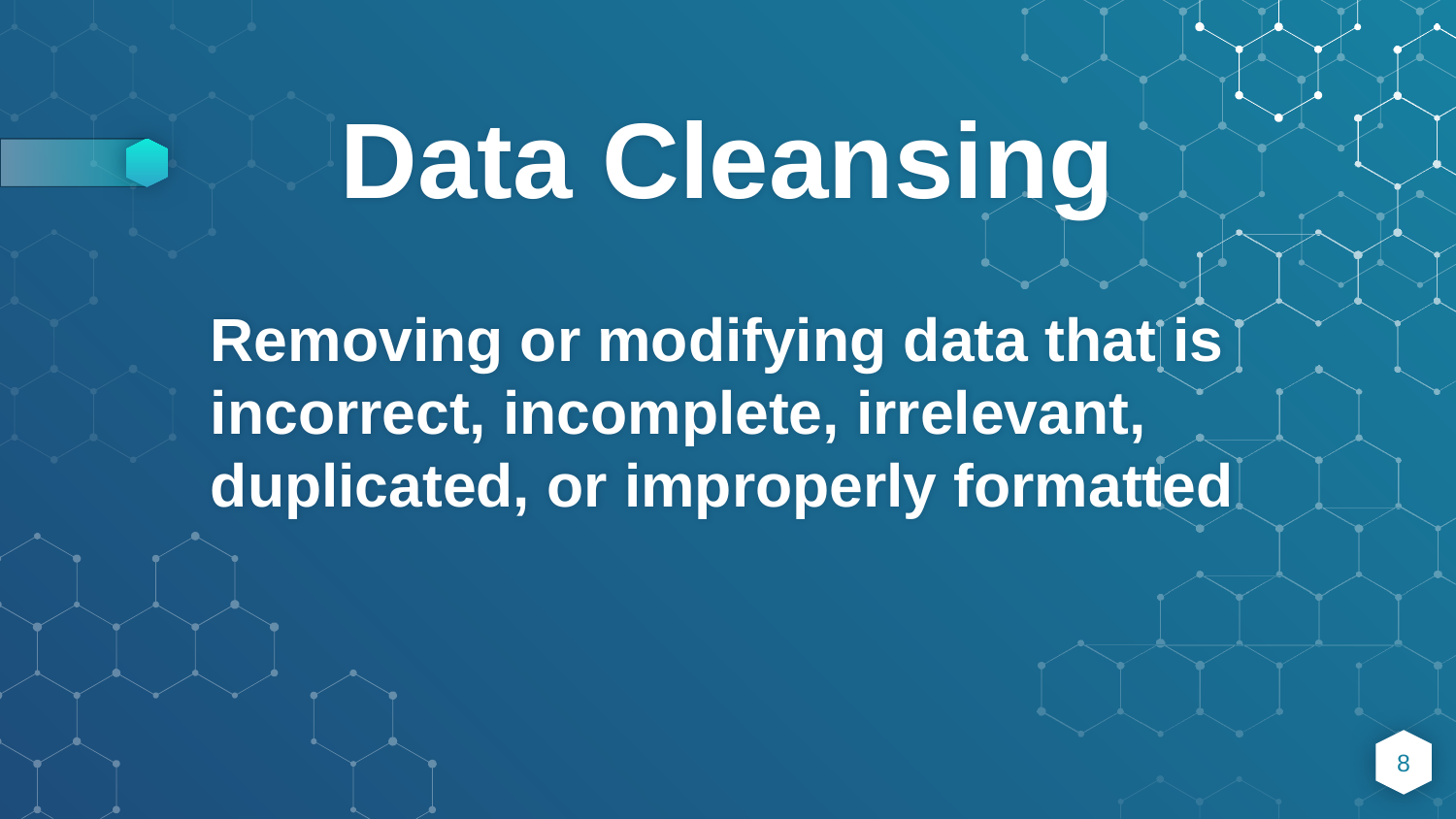

# Data Cleansing
Removing or modifying data that is incorrect, incomplete, irrelevant, duplicated, or improperly formatted
8